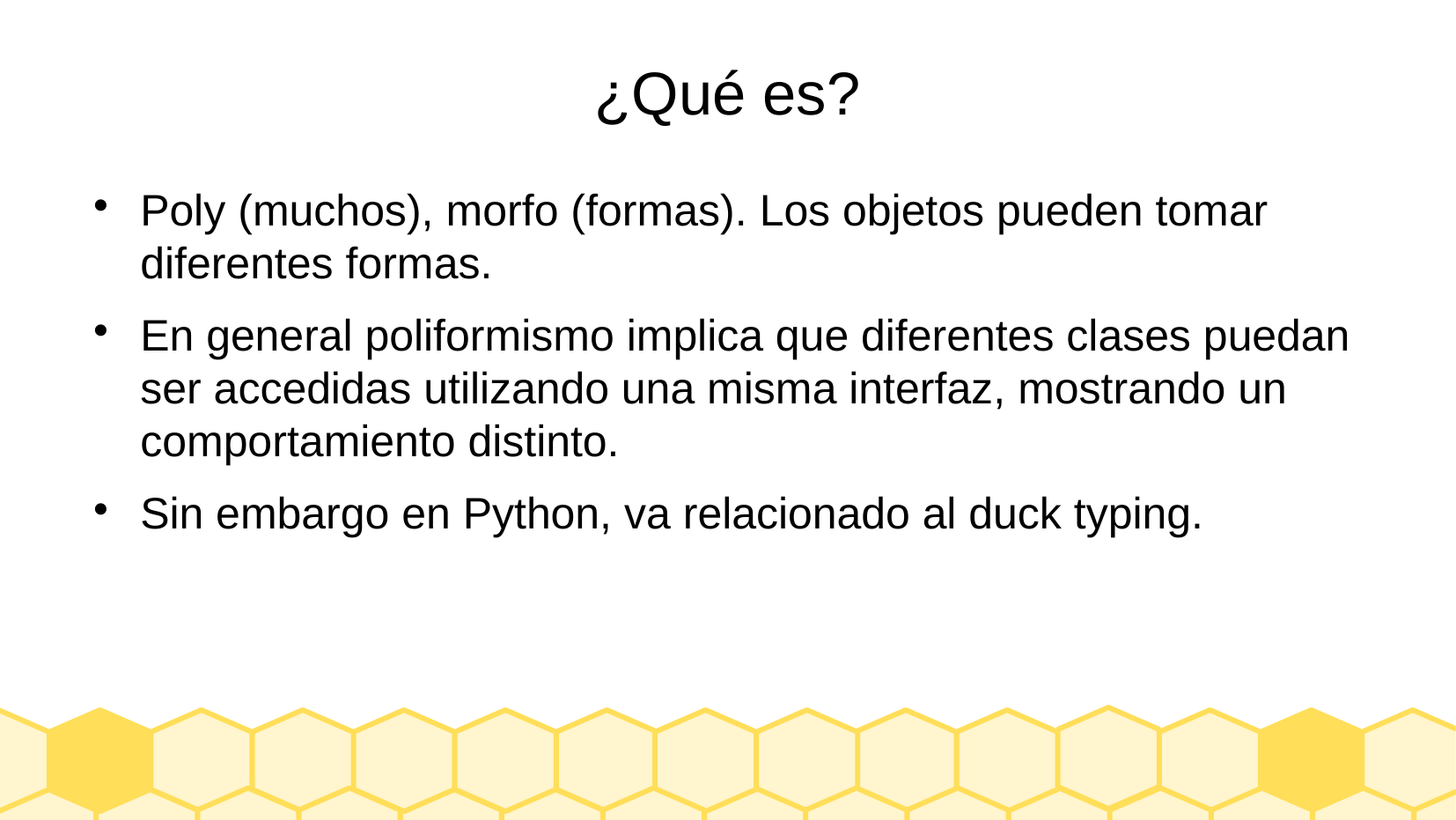

# ¿Qué es?
Poly (muchos), morfo (formas). Los objetos pueden tomar diferentes formas.
En general poliformismo implica que diferentes clases puedan ser accedidas utilizando una misma interfaz, mostrando un comportamiento distinto.
Sin embargo en Python, va relacionado al duck typing.